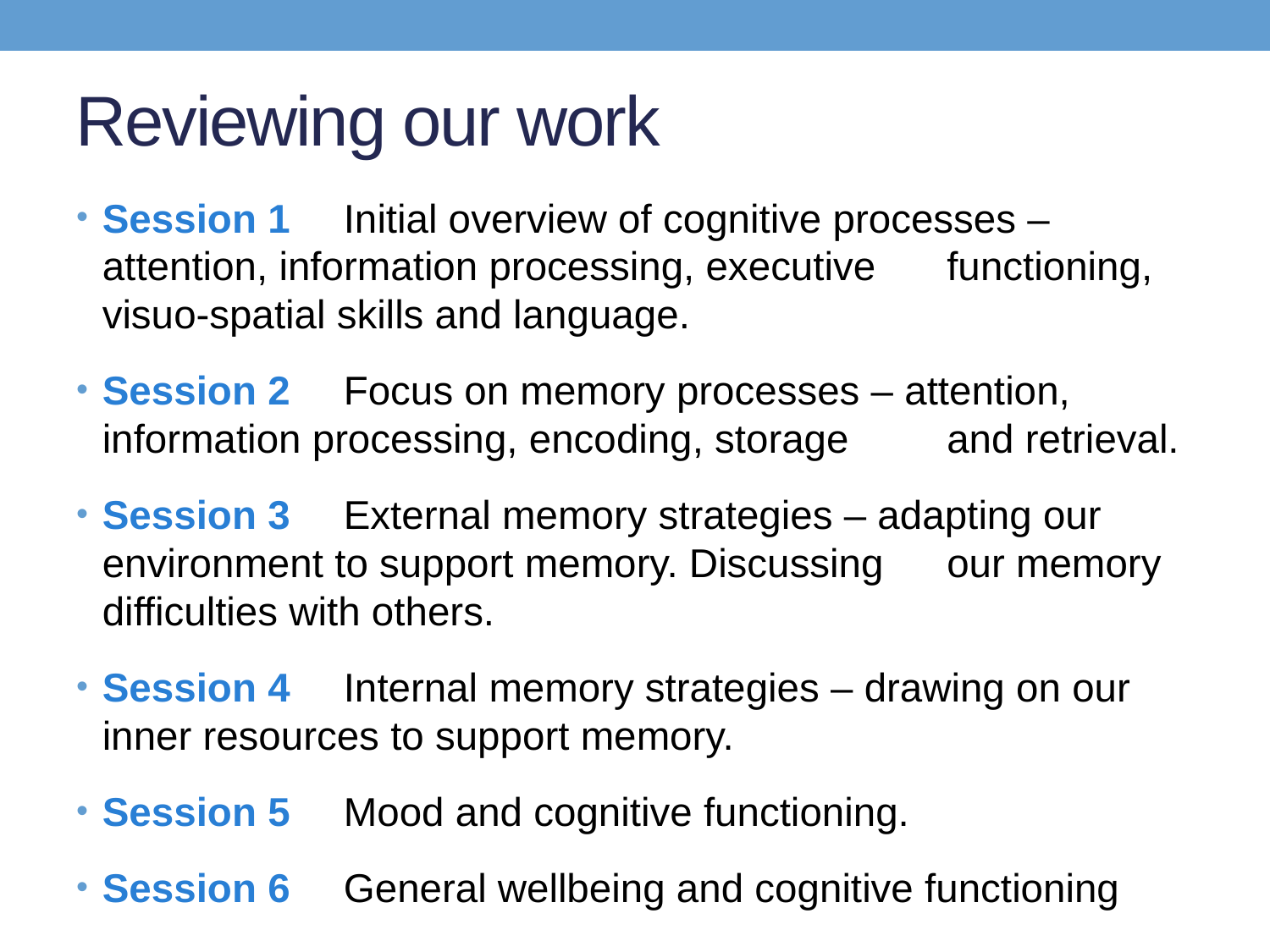

# Reviewing our work
Session 1	Initial overview of cognitive processes – 			attention, information processing, executive 			functioning, visuo-spatial skills and language.
Session 2	Focus on memory processes – attention, 			information processing, encoding, storage 			and retrieval.
Session 3	External memory strategies – adapting our 			environment to support memory. Discussing 		our memory difficulties with others.
Session 4	Internal memory strategies – drawing on our 		inner resources to support memory.
Session 5	Mood and cognitive functioning.
Session 6	General wellbeing and cognitive functioning